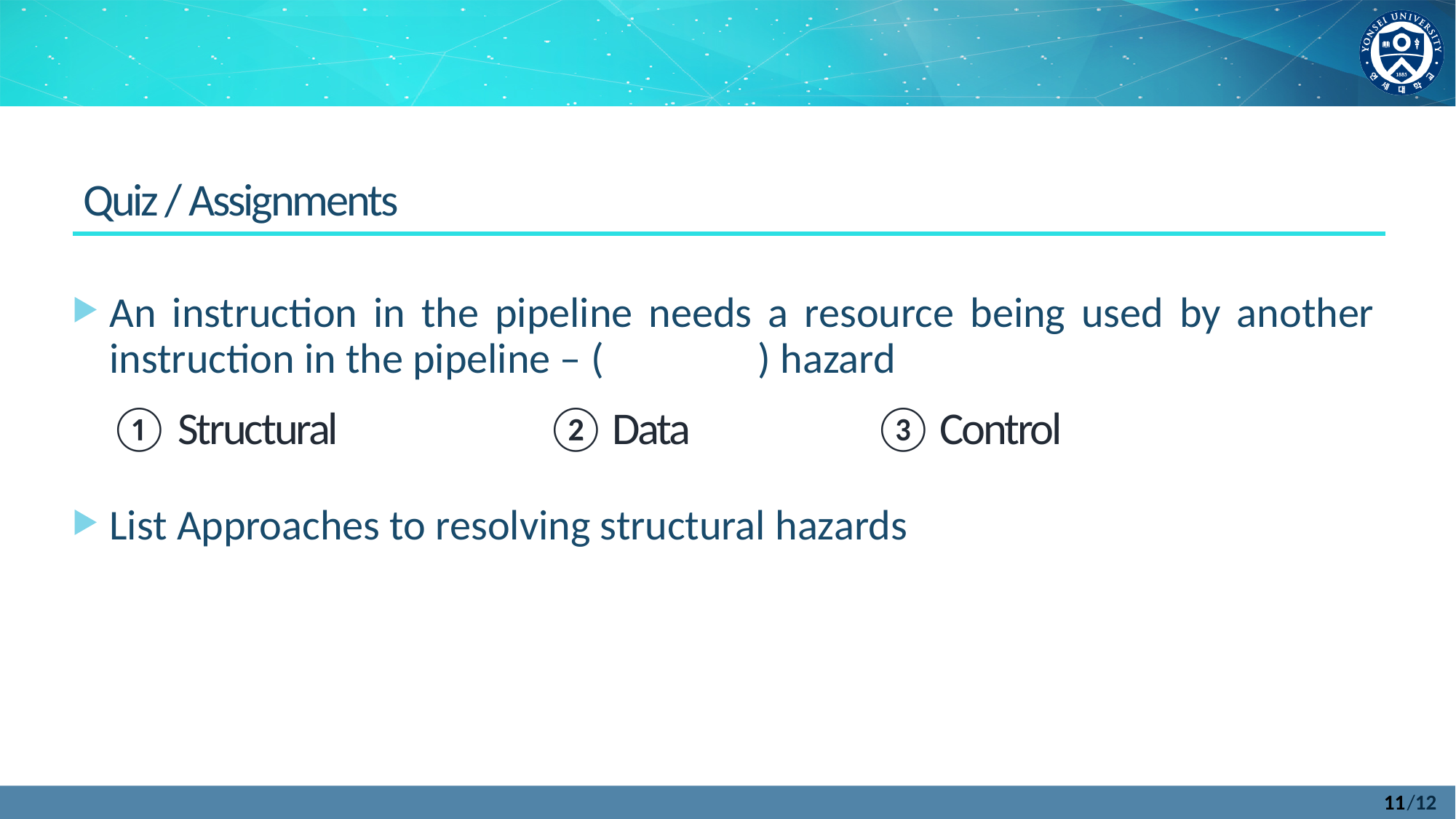

Quiz / Assignments
An instruction in the pipeline needs a resource being used by another instruction in the pipeline – (                ) hazard
① Structural 		② Data 		③ Control
List Approaches to resolving structural hazards
11